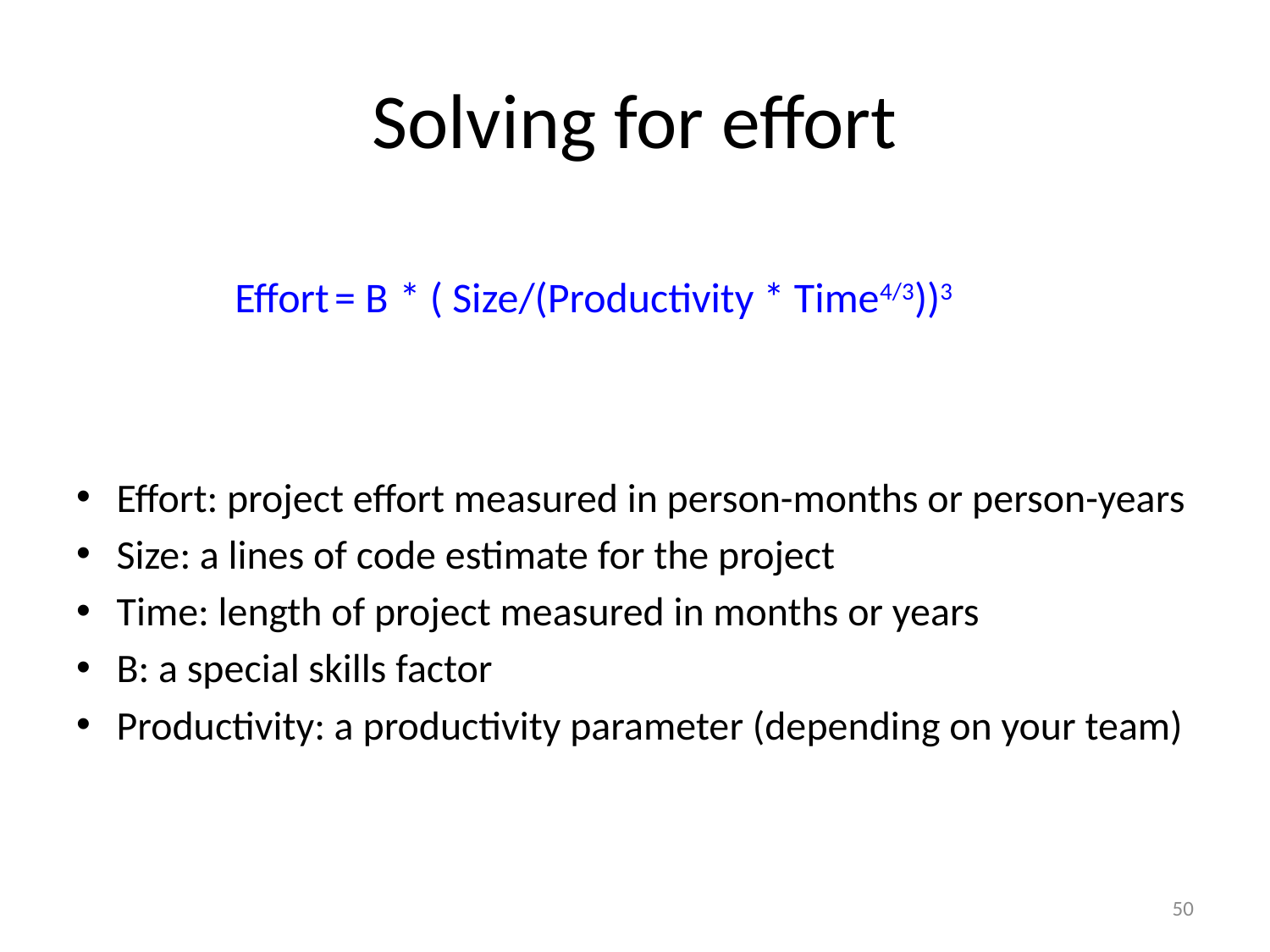

# Solving for effort
Effort = B  * ( Size/(Productivity * Time4/3))3
Effort: project effort measured in person-months or person-years
Size: a lines of code estimate for the project
Time: length of project measured in months or years
B: a special skills factor
Productivity: a productivity parameter (depending on your team)

50